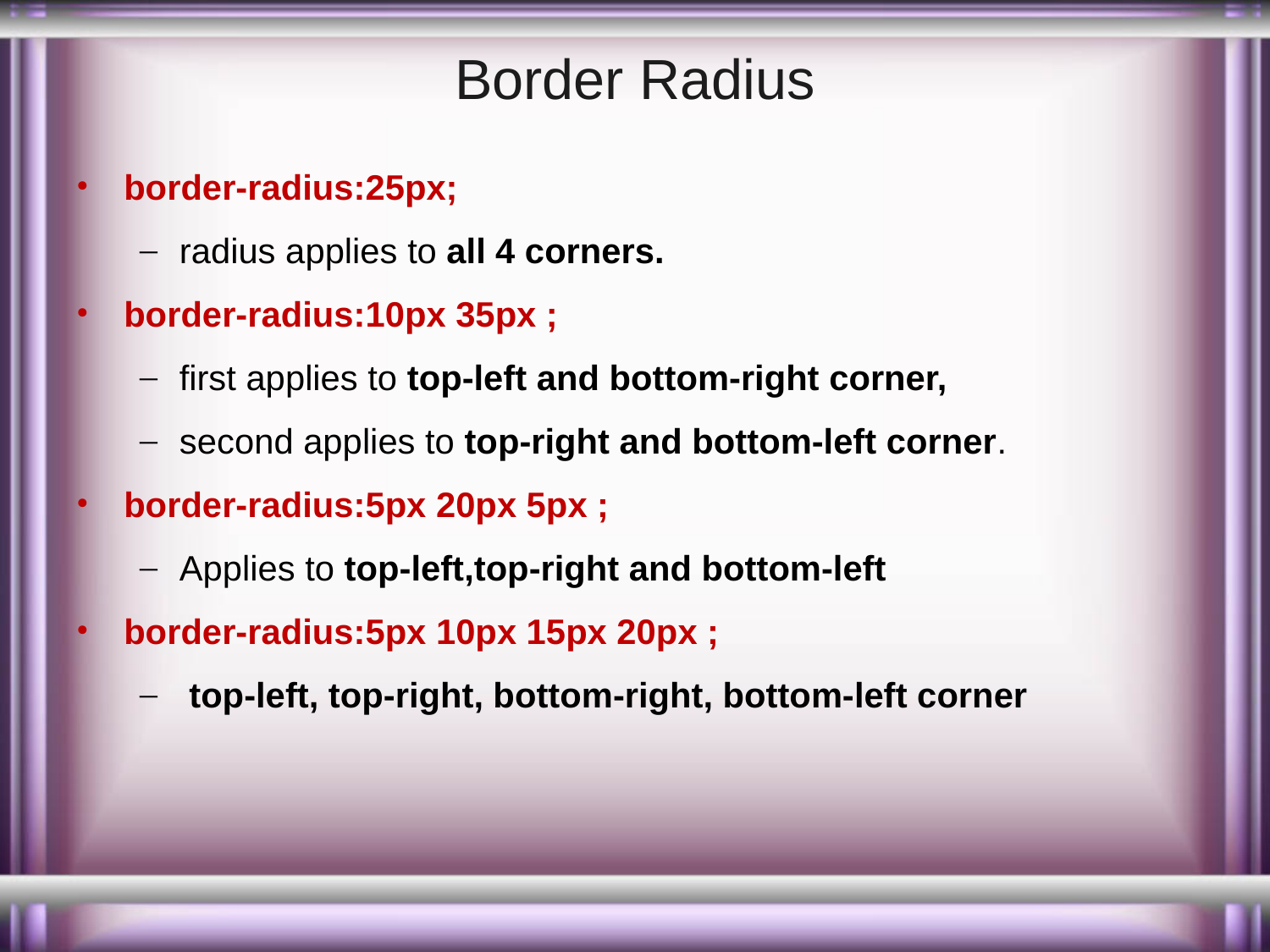

# Border Radius
border-radius:25px;
radius applies to all 4 corners.
border-radius:10px 35px ;
first applies to top-left and bottom-right corner,
second applies to top-right and bottom-left corner.
border-radius:5px 20px 5px ;
Applies to top-left,top-right and bottom-left
border-radius:5px 10px 15px 20px ;
 top-left, top-right, bottom-right, bottom-left corner